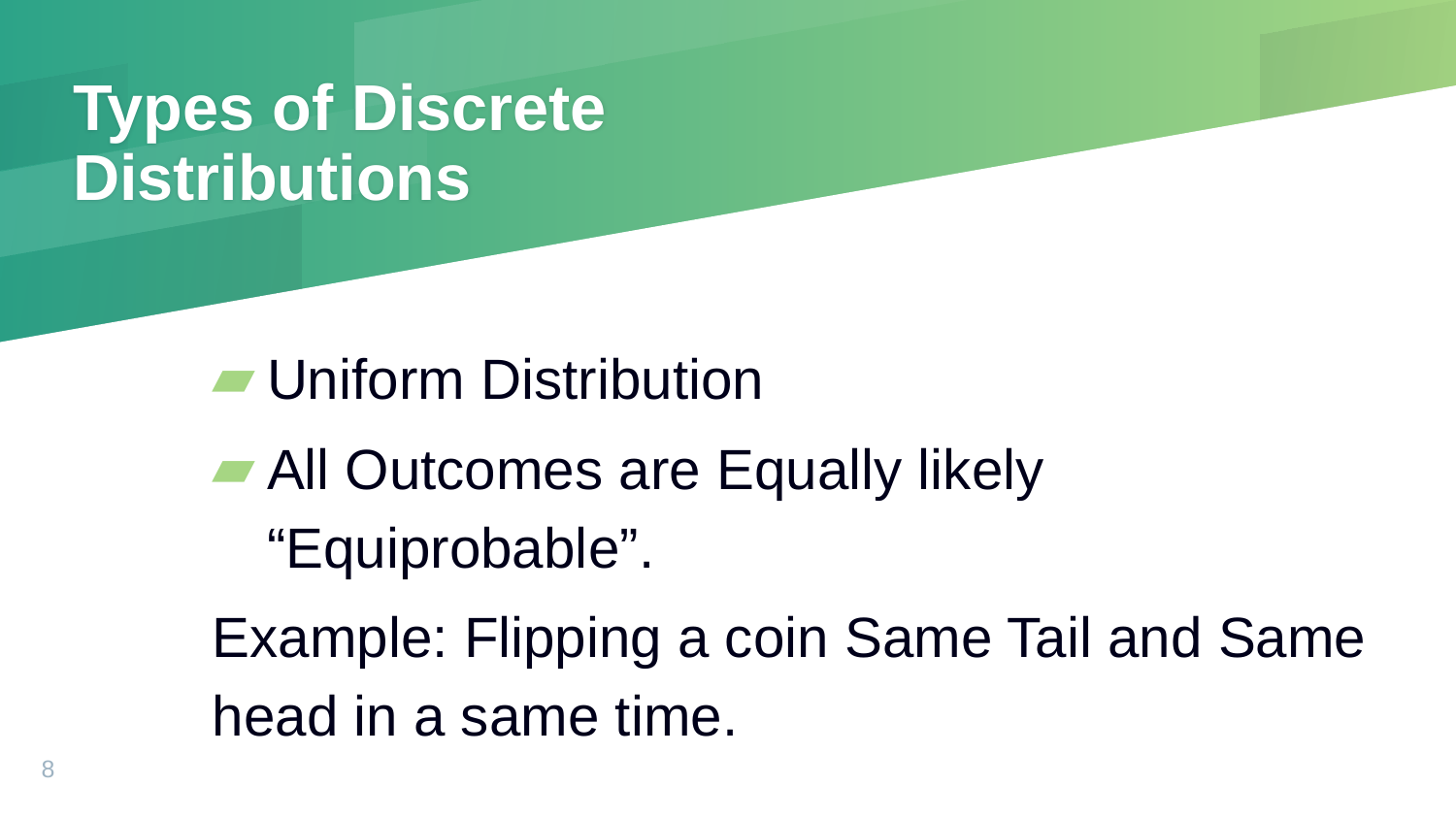

# Types of Discrete Distributions
Uniform Distribution
All Outcomes are Equally likely “Equiprobable”.
Example: Flipping a coin Same Tail and Same head in a same time.

8